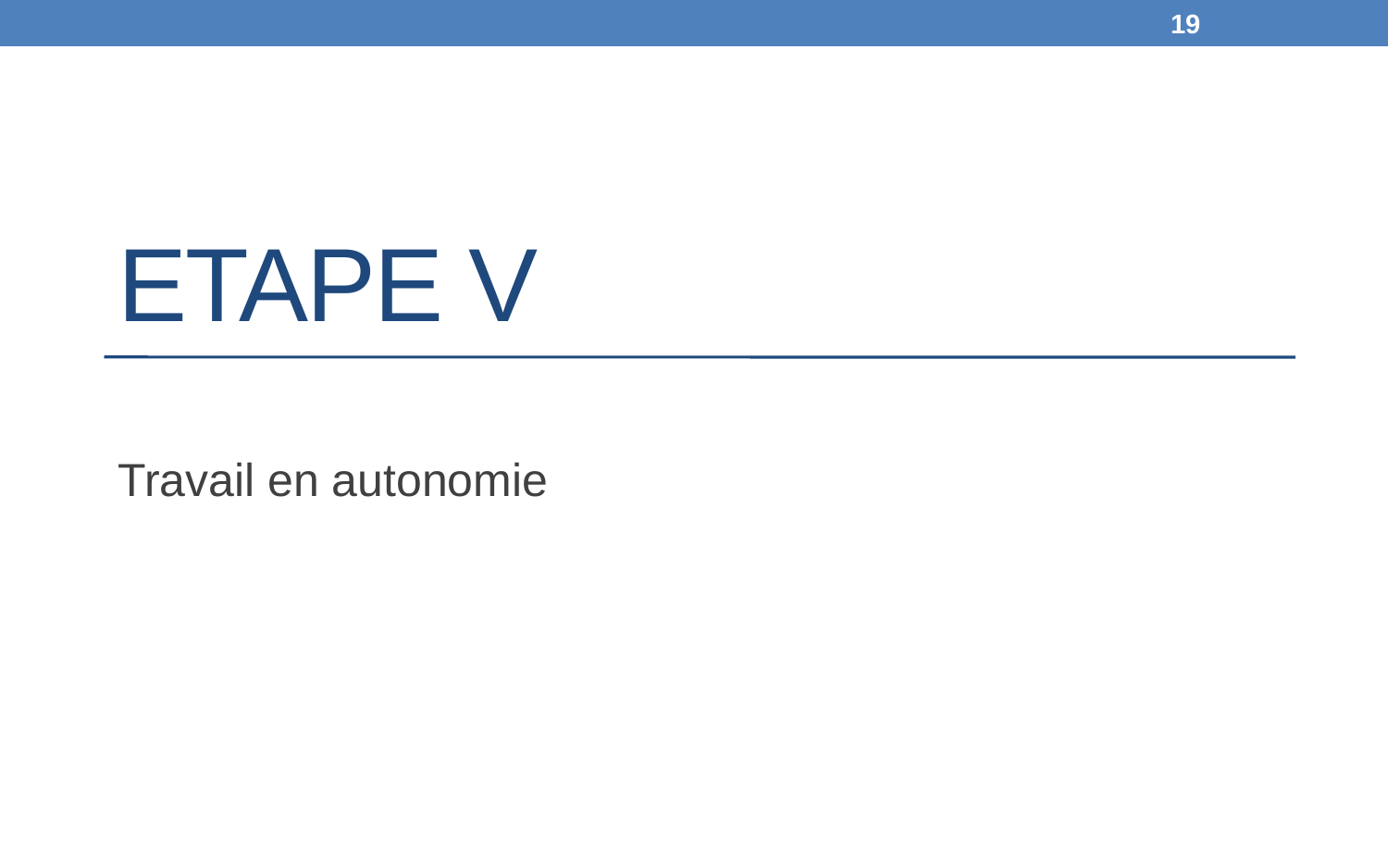

19
# EtapE V
Travail en autonomie